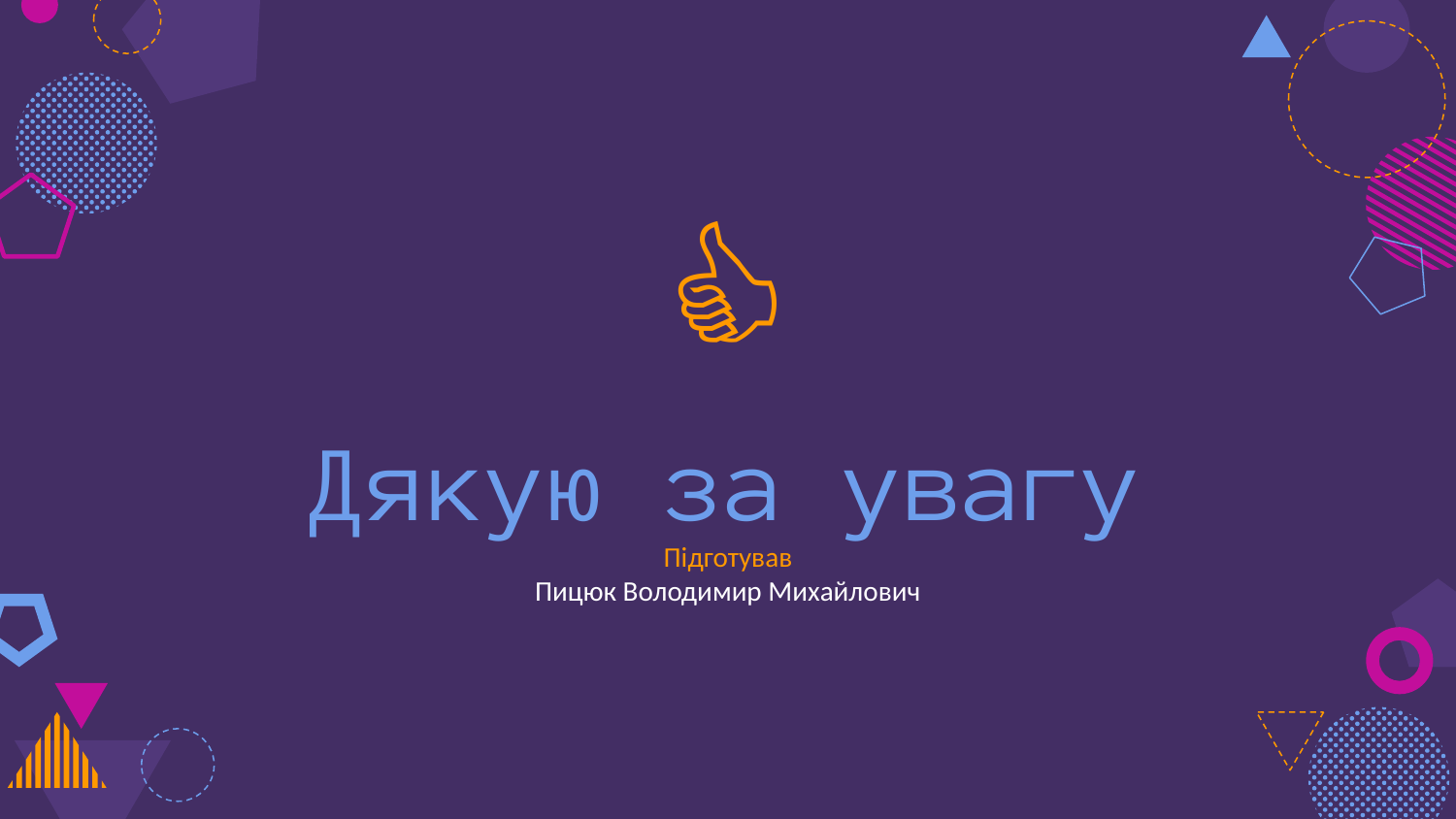

👍
Дякую за увагу
Підготував
Пицюк Володимир Михайлович